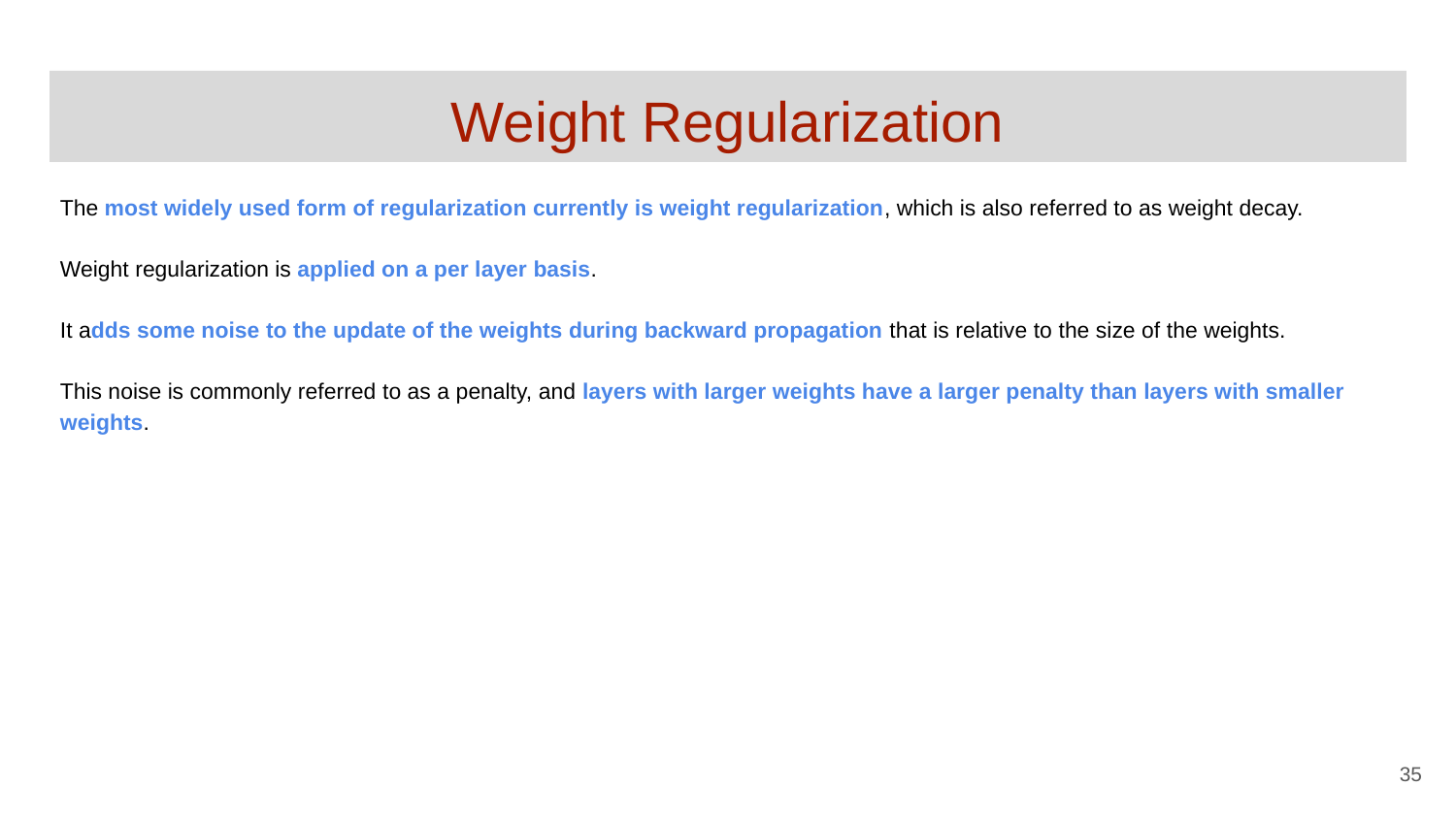

# Weight Regularization
The most widely used form of regularization currently is weight regularization, which is also referred to as weight decay.

Weight regularization is applied on a per layer basis.

It adds some noise to the update of the weights during backward propagation that is relative to the size of the weights.

This noise is commonly referred to as a penalty, and layers with larger weights have a larger penalty than layers with smaller weights.

35